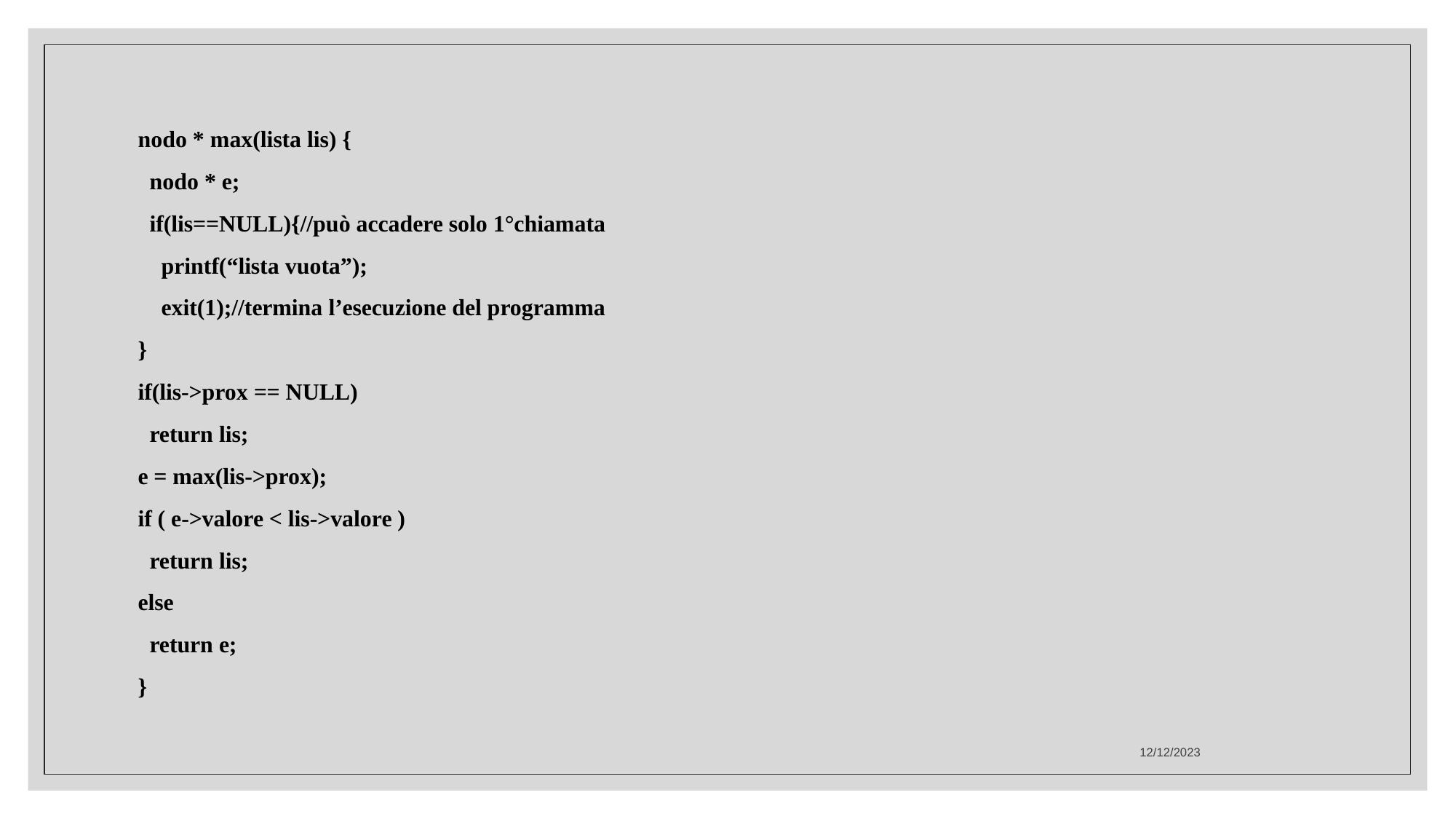

nodo * max(lista lis) {
  nodo * e;
  if(lis==NULL){//può accadere solo 1°chiamata
    printf(“lista vuota”);
    exit(1);//termina l’esecuzione del programma
}
if(lis->prox == NULL)
  return lis;
e = max(lis->prox);
if ( e->valore < lis->valore )
  return lis;
else
  return e;
}
12/12/2023